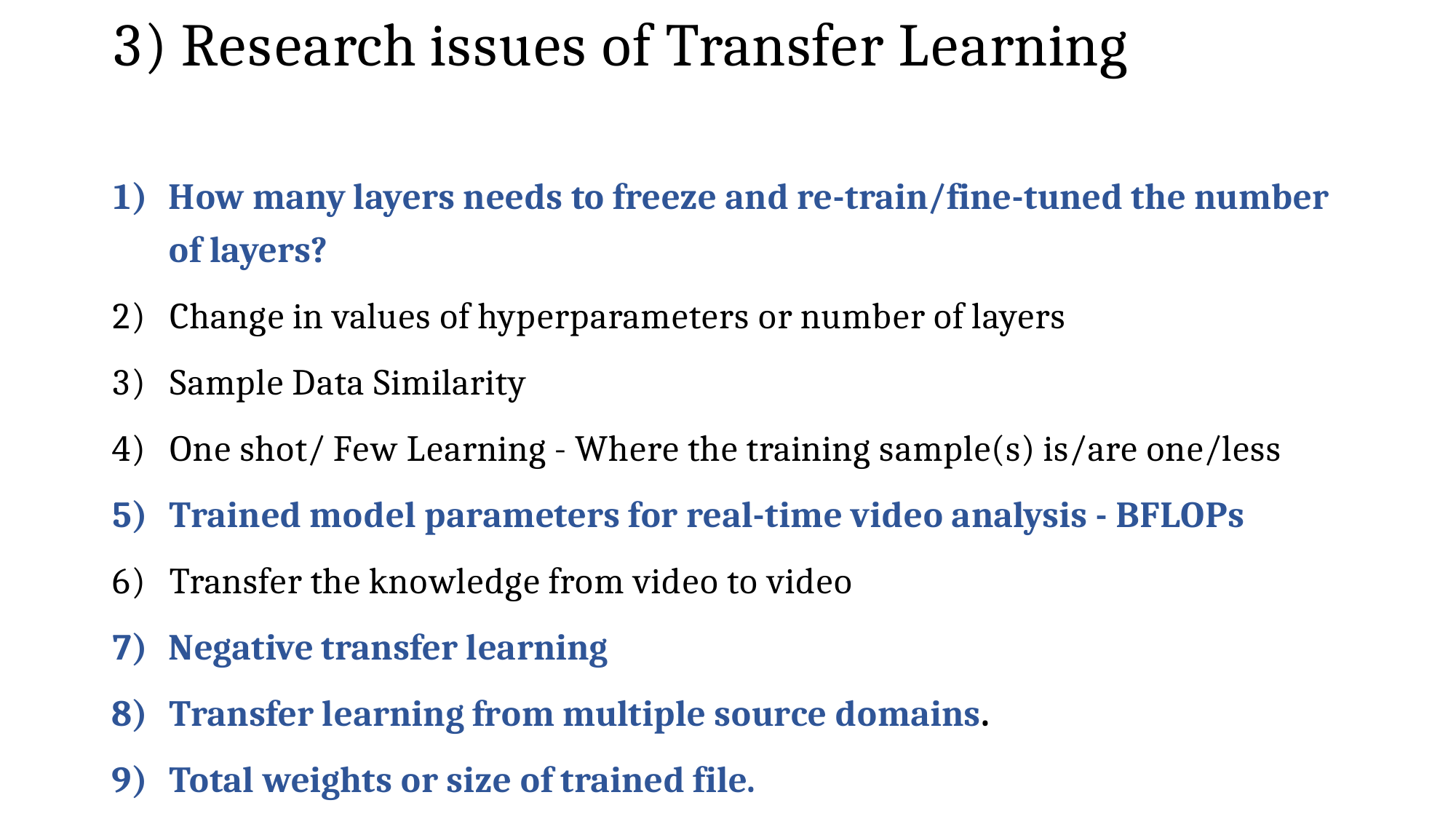

# 3) Research issues of Transfer Learning
How many layers needs to freeze and re-train/fine-tuned the number of layers?
Change in values of hyperparameters or number of layers
Sample Data Similarity
One shot/ Few Learning - Where the training sample(s) is/are one/less
Trained model parameters for real-time video analysis - BFLOPs
Transfer the knowledge from video to video
Negative transfer learning
Transfer learning from multiple source domains.
Total weights or size of trained file.